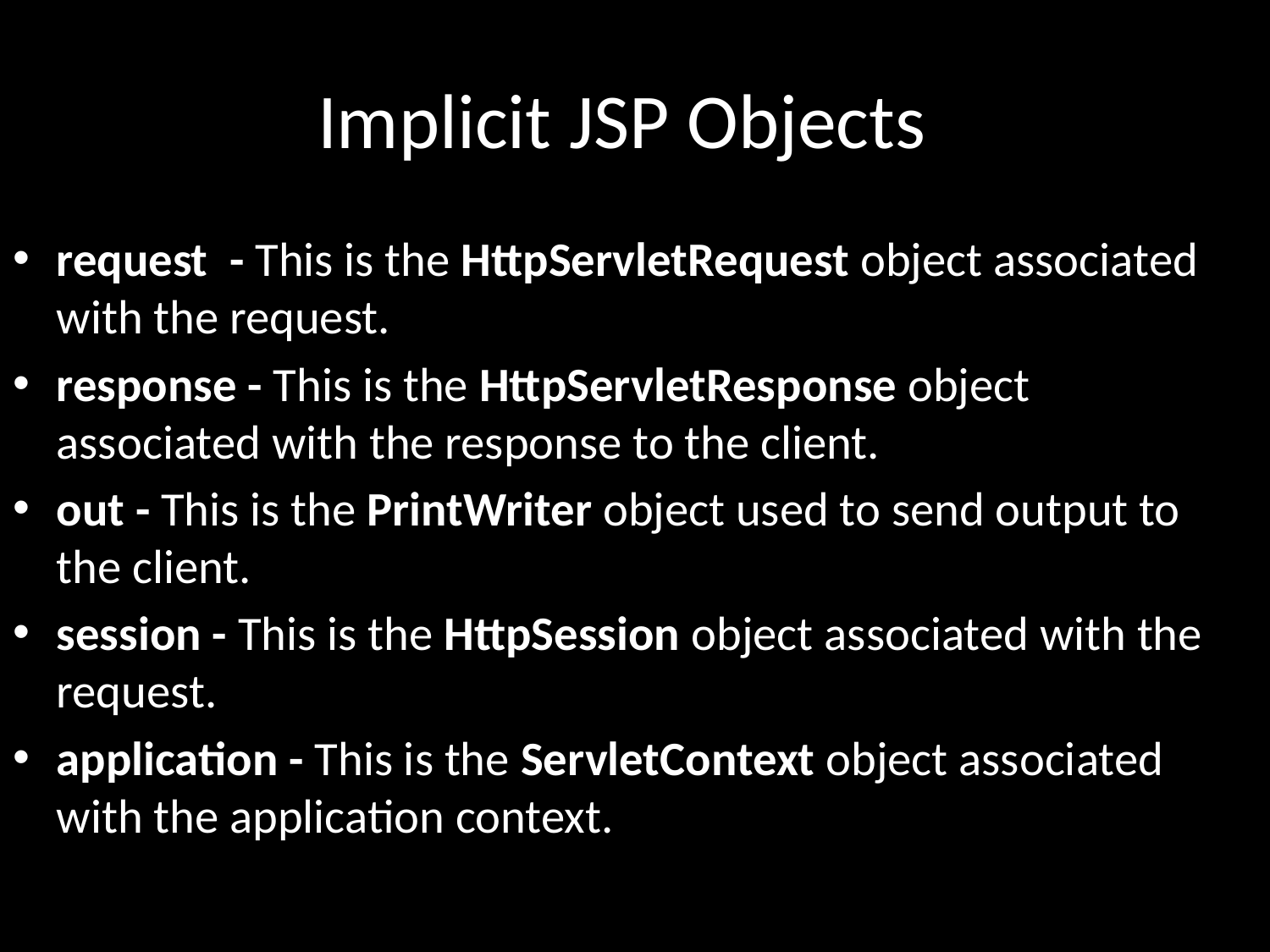

# Implicit JSP Objects
request  - This is the HttpServletRequest object associated with the request.
response - This is the HttpServletResponse object associated with the response to the client.
out - This is the PrintWriter object used to send output to the client.
session - This is the HttpSession object associated with the request.
application - This is the ServletContext object associated with the application context.